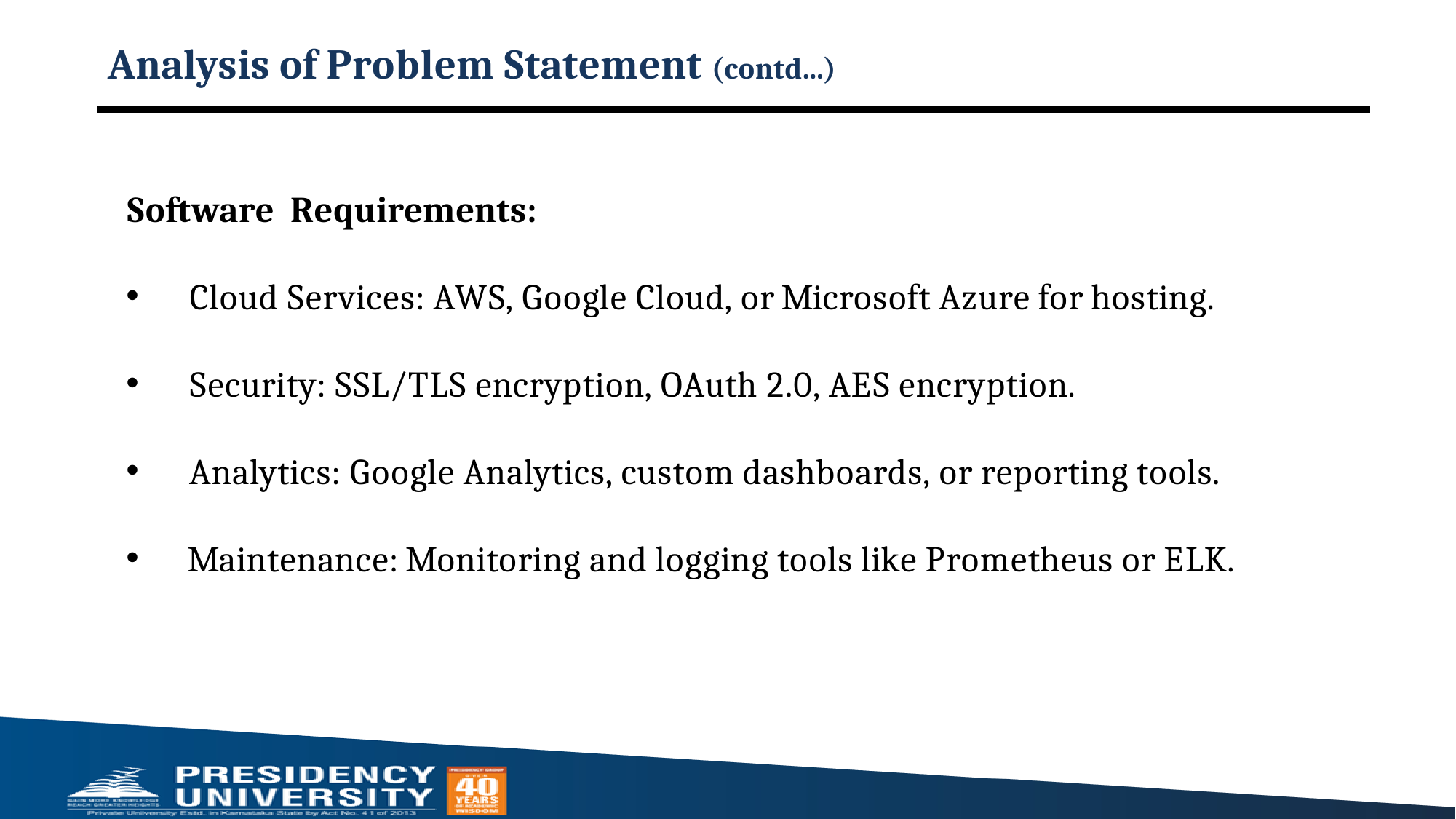

# Analysis of Problem Statement (contd...)
Software  Requirements:
 Cloud Services: AWS, Google Cloud, or Microsoft Azure for hosting.
 Security: SSL/TLS encryption, OAuth 2.0, AES encryption.
 Analytics: Google Analytics, custom dashboards, or reporting tools.
 Maintenance: Monitoring and logging tools like Prometheus or ELK.